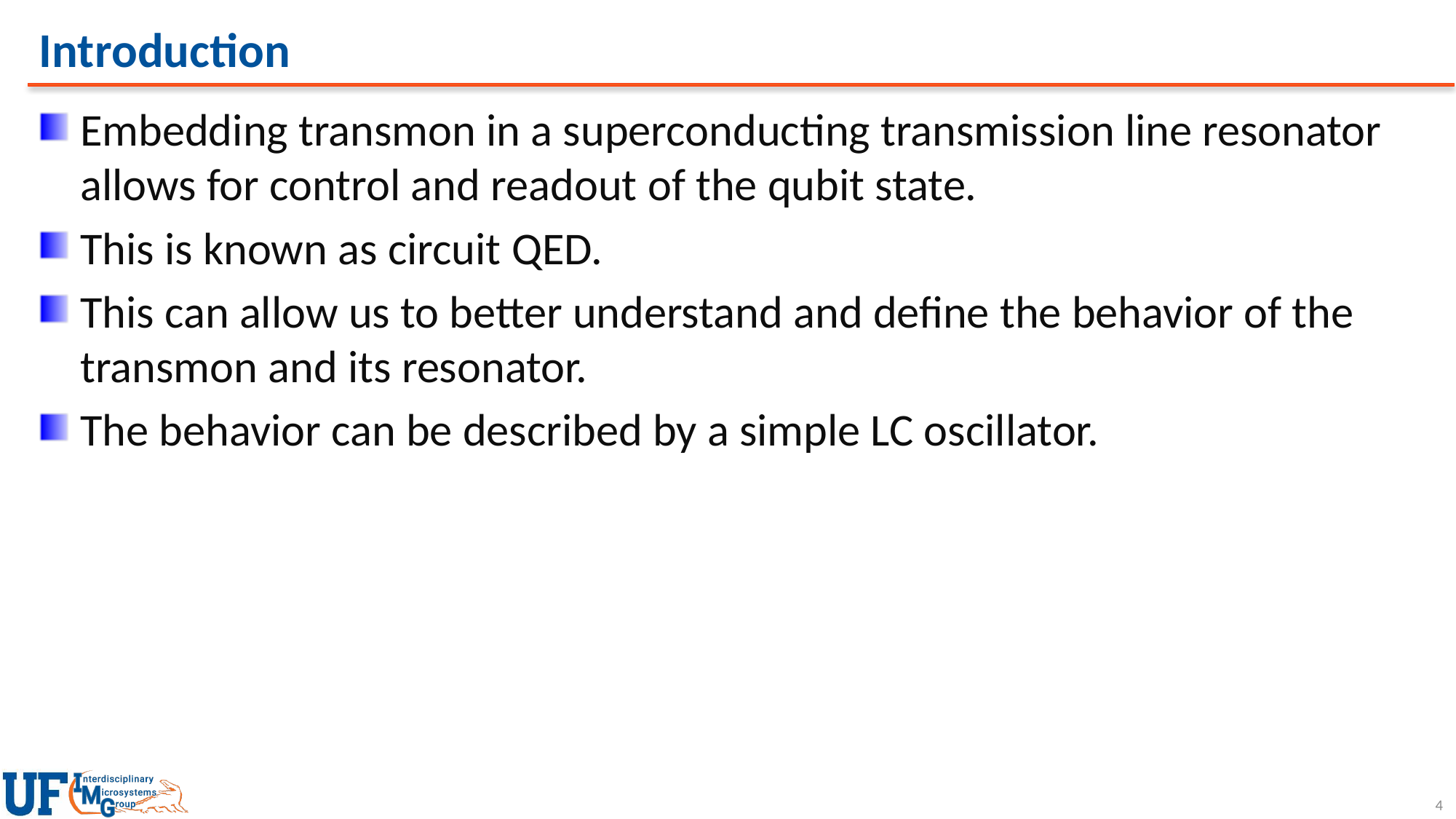

# Introduction
Embedding transmon in a superconducting transmission line resonator allows for control and readout of the qubit state.
This is known as circuit QED.
This can allow us to better understand and define the behavior of the transmon and its resonator.
The behavior can be described by a simple LC oscillator.

4